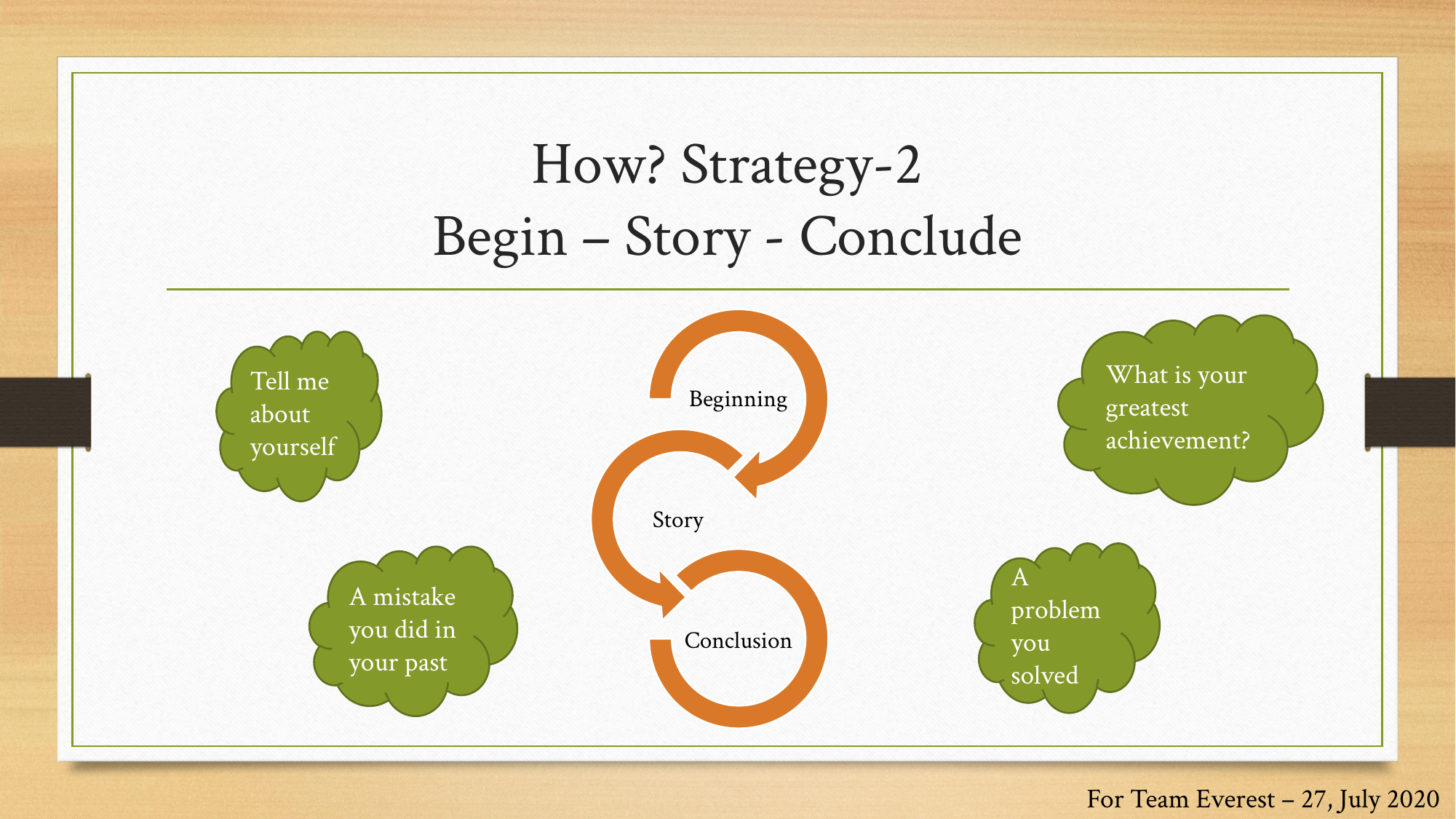

# How? Strategy-2 Begin – Story - Conclude
Beginning
Story
Conclusion
What is your greatest achievement?
Tell me about yourself
A problem you solved
A mistake you did in your past
For Team Everest – 27, July 2020